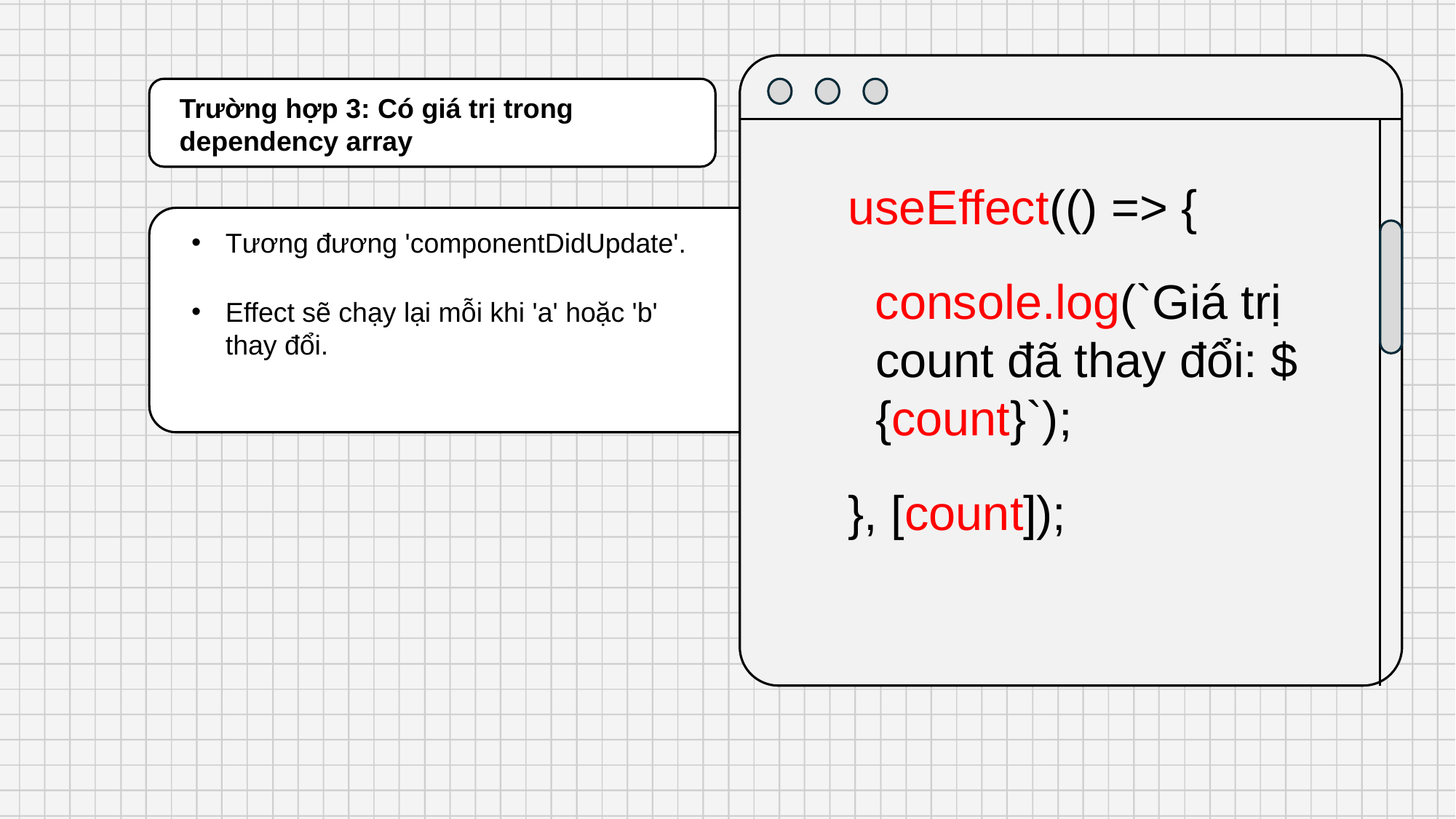

Trường hợp 3: Có giá trị trong dependency array
useEffect(() => {
  console.log(`Giá trị count đã thay đổi: ${count}`);
}, [count]);

Tương đương 'componentDidUpdate'.
Effect sẽ chạy lại mỗi khi 'a' hoặc 'b' thay đổi.